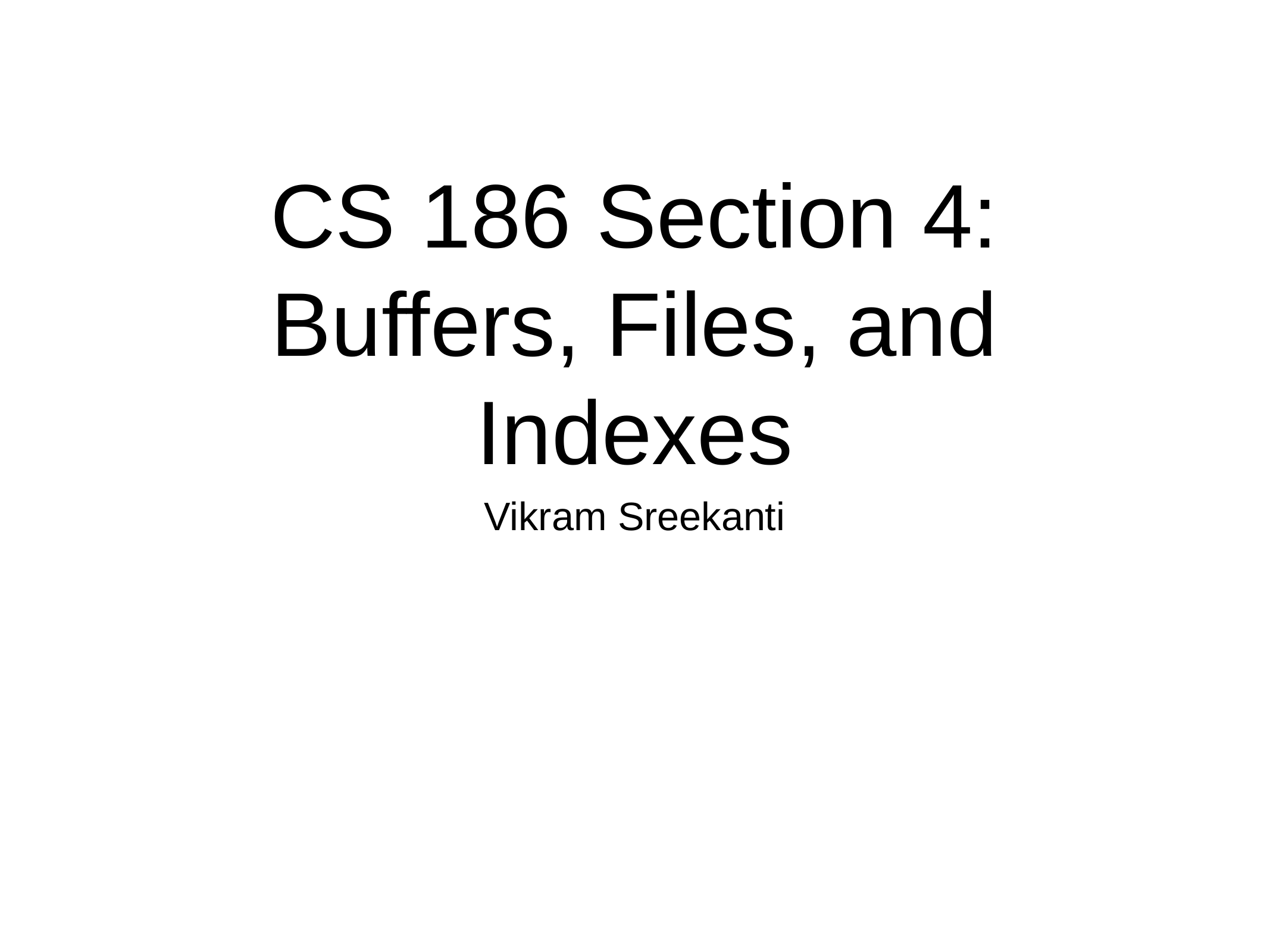

# CS 186 Section 4: Buffers, Files, and Indexes
Vikram Sreekanti